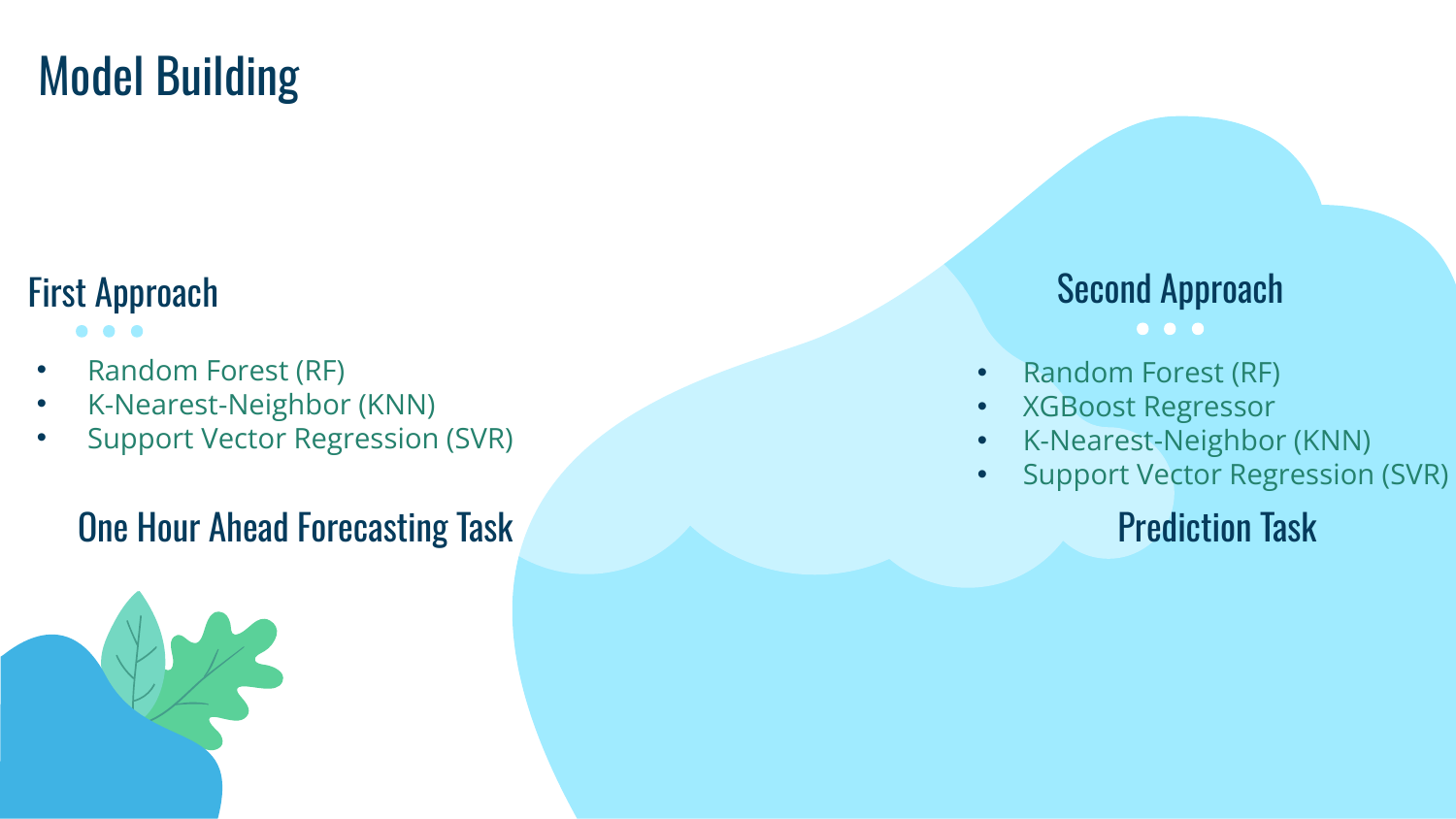

# Model Building
Second Approach
First Approach

Random Forest (RF)
K-Nearest-Neighbor (KNN)
Support Vector Regression (SVR)

Random Forest (RF)
XGBoost Regressor
K-Nearest-Neighbor (KNN)
Support Vector Regression (SVR)
One Hour Ahead Forecasting Task
Prediction Task